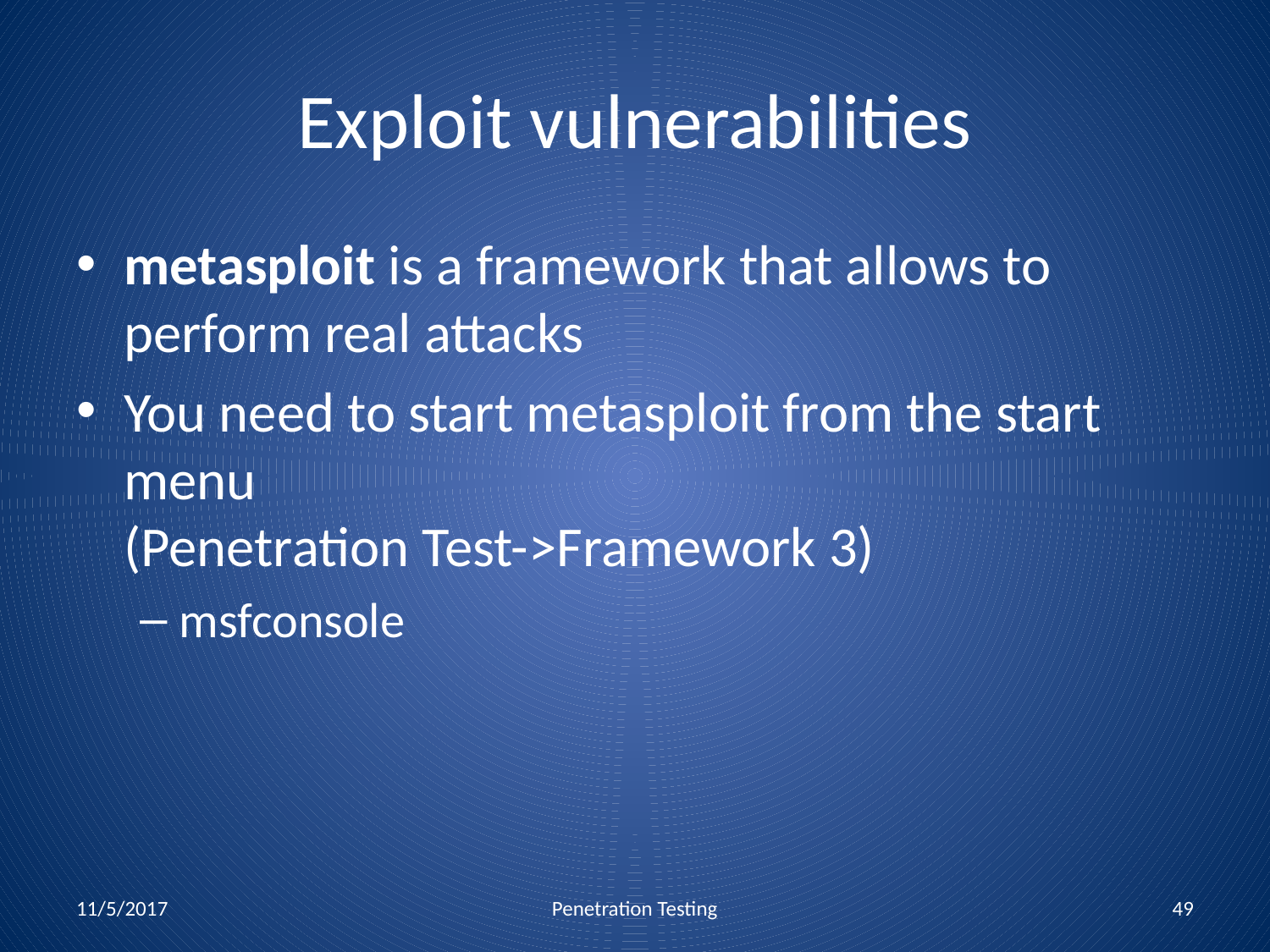

# Exploit vulnerabilities
metasploit is a framework that allows to perform real attacks
You need to start metasploit from the start menu
(Penetration Test->Framework 3)
msfconsole

11/5/2017
Penetration Testing
49